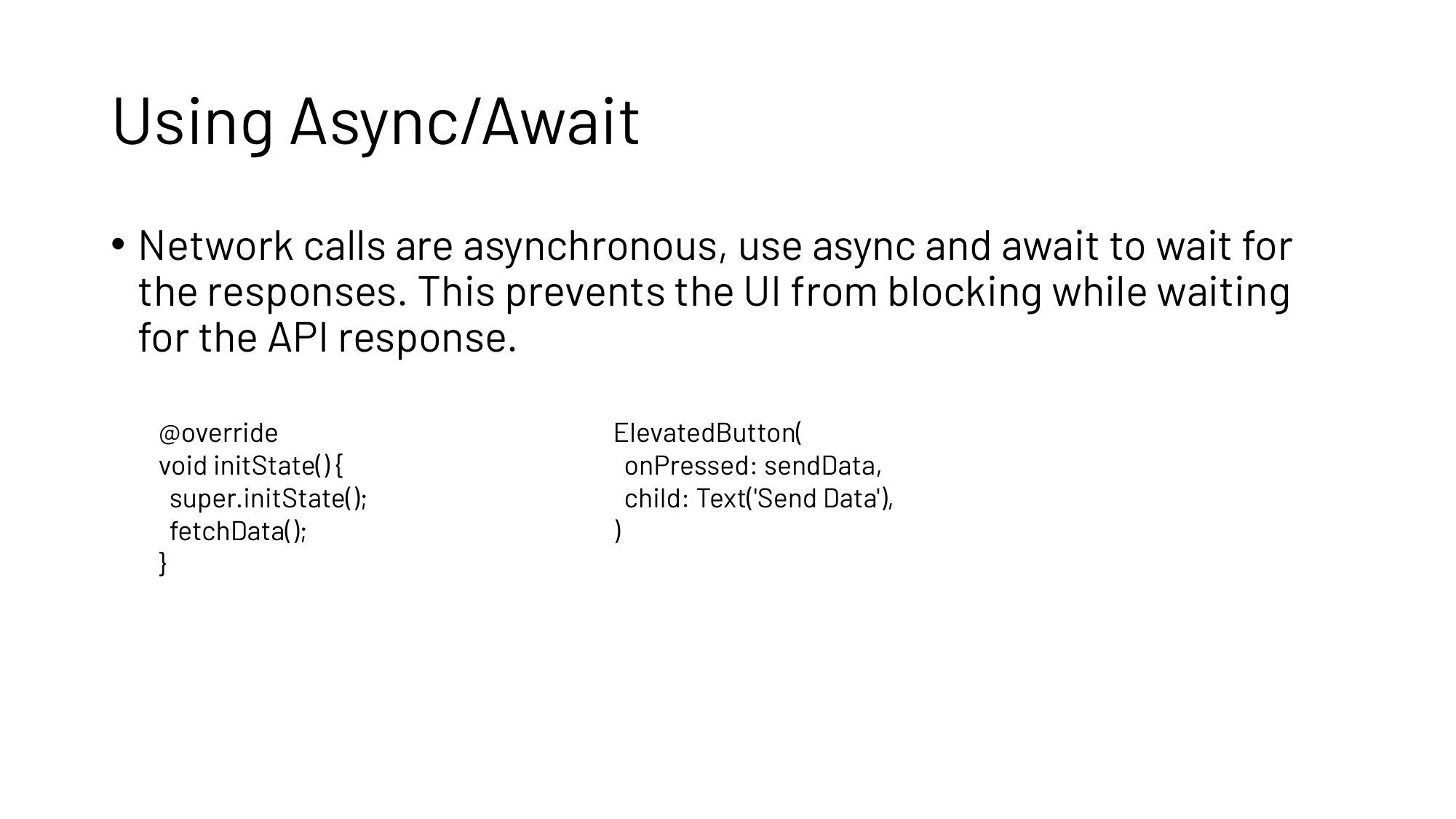

# Using Async/Await
Network calls are asynchronous, use async and await to wait for the responses. This prevents the UI from blocking while waiting for the API response.
@override
void initState() {
  super.initState();
  fetchData();
}
ElevatedButton(
  onPressed: sendData,
  child: Text('Send Data'),
)